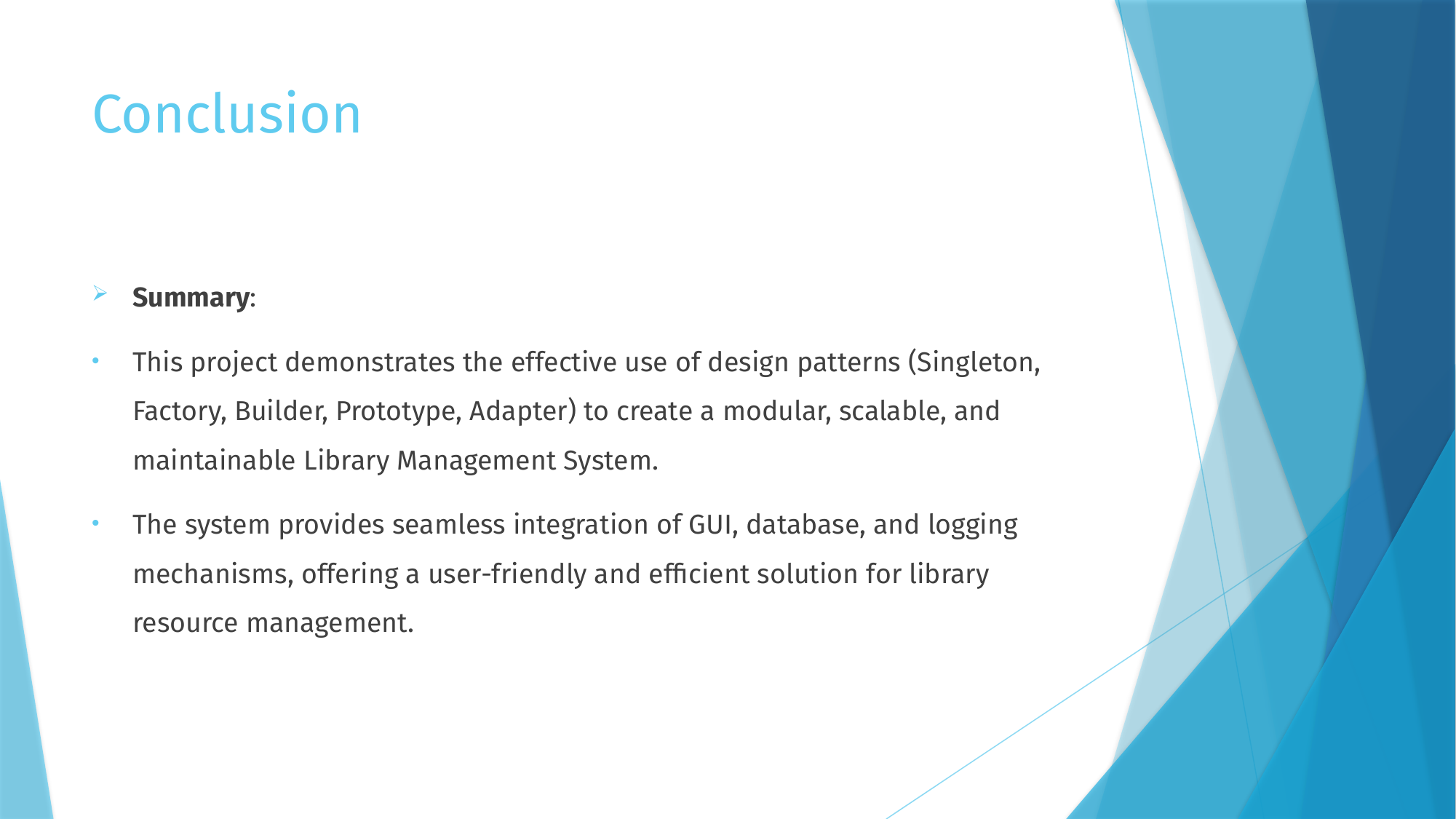

# Conclusion
Summary:
This project demonstrates the effective use of design patterns (Singleton, Factory, Builder, Prototype, Adapter) to create a modular, scalable, and maintainable Library Management System.
The system provides seamless integration of GUI, database, and logging mechanisms, offering a user-friendly and efficient solution for library resource management.